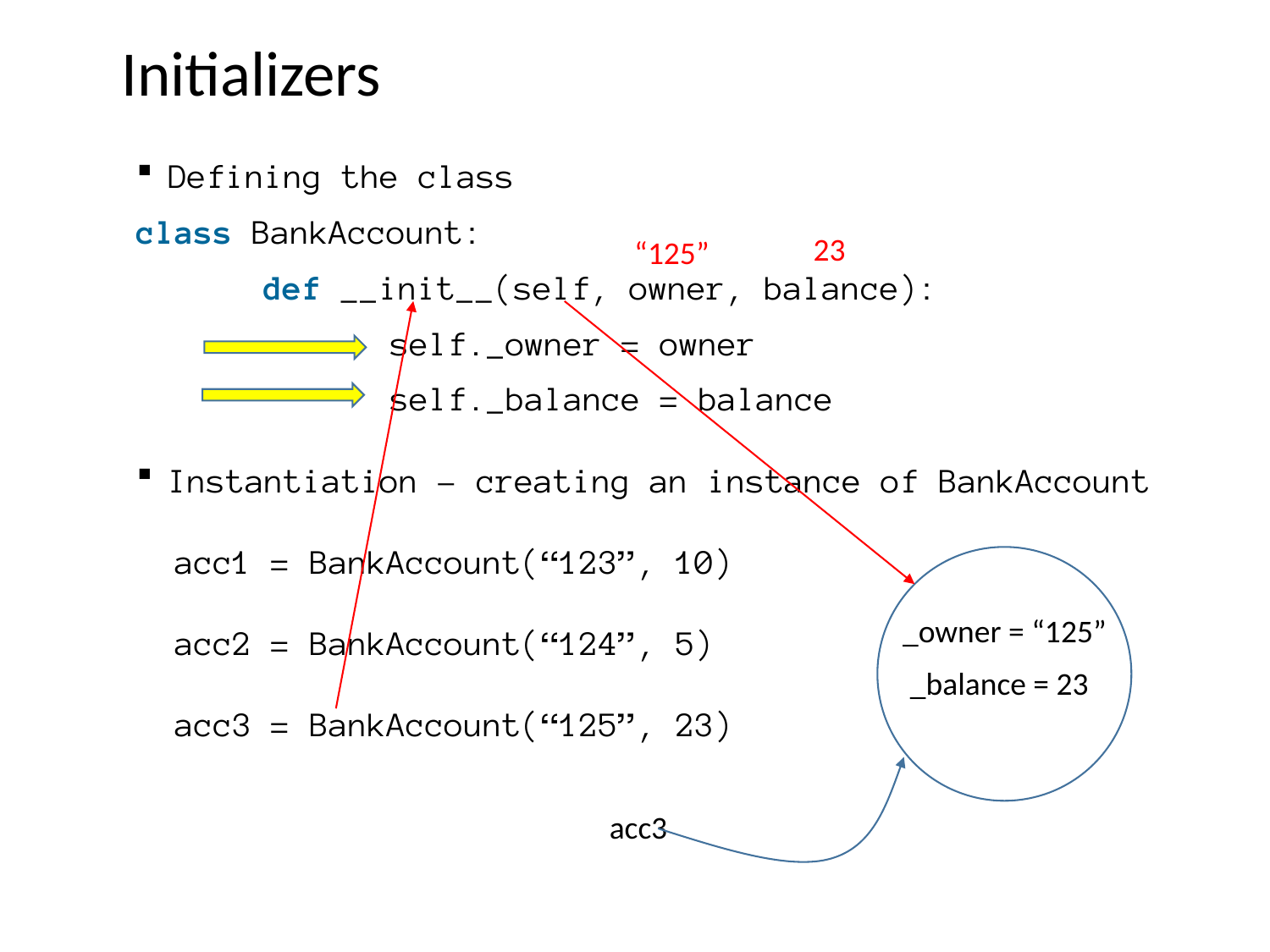

Initializers
Defining the class
class BankAccount:
	def __init__(self, owner, balance):
		self._owner = owner
		self._balance = balance
Instantiation – creating an instance of BankAccount
  acc1 = BankAccount(“123”, 10)
  acc2 = BankAccount(“124”, 5)
  acc3 = BankAccount(“125”, 23)

23
“125”

_owner = “125”
_balance = 23

acc3